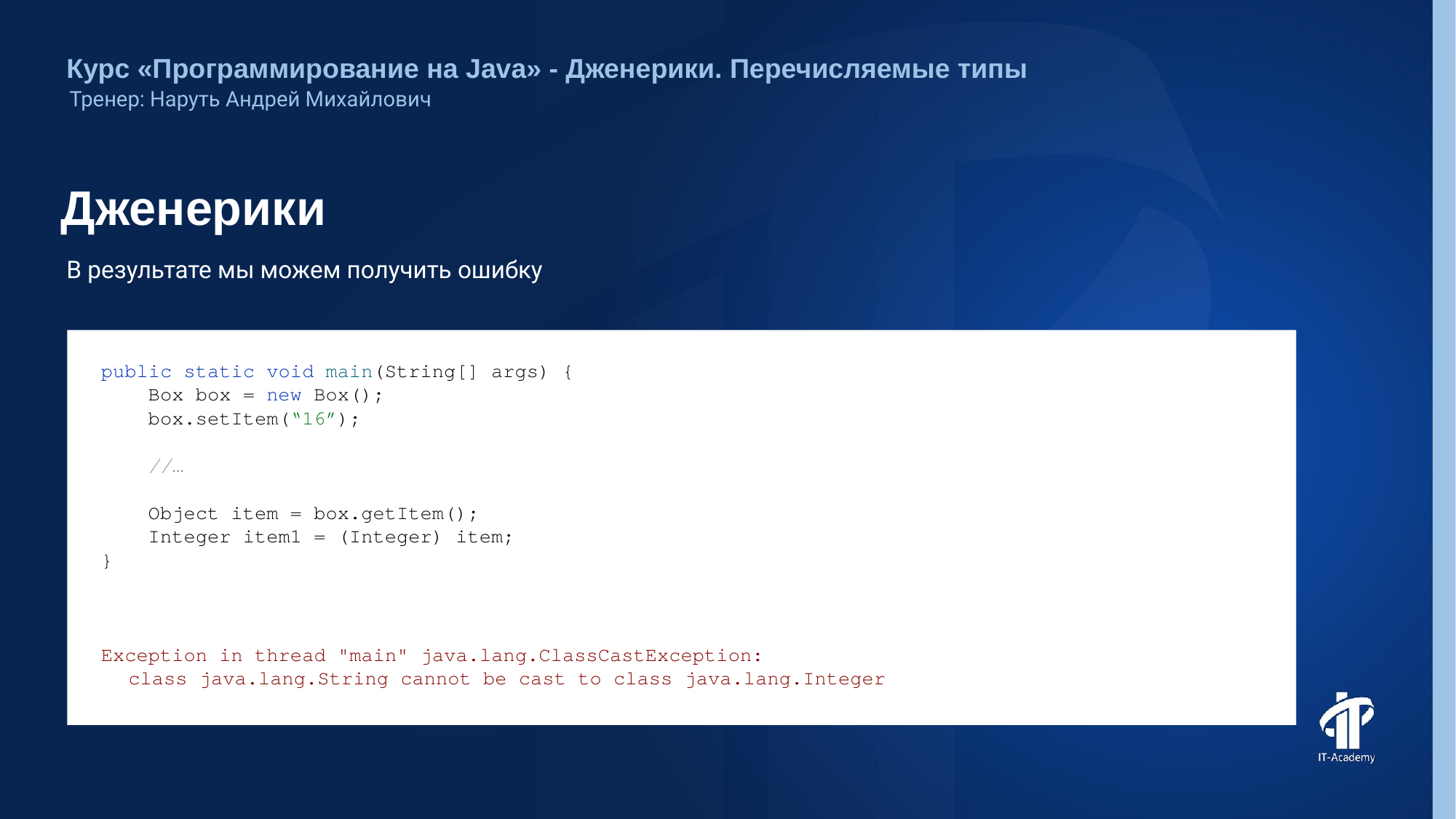

Курс «Программирование на Java» - Дженерики. Перечисляемые типы
Тренер: Наруть Андрей Михайлович
# Дженерики
В результате мы можем получить ошибку

public static void main(String[] args) {
    Box box = new Box();
    box.setItem(“16”);

    //…

    Object item = box.getItem();
    Integer item1 = (Integer) item;
}

Exception in thread "main" java.lang.ClassCastException:
class java.lang.String cannot be cast to class java.lang.Integer